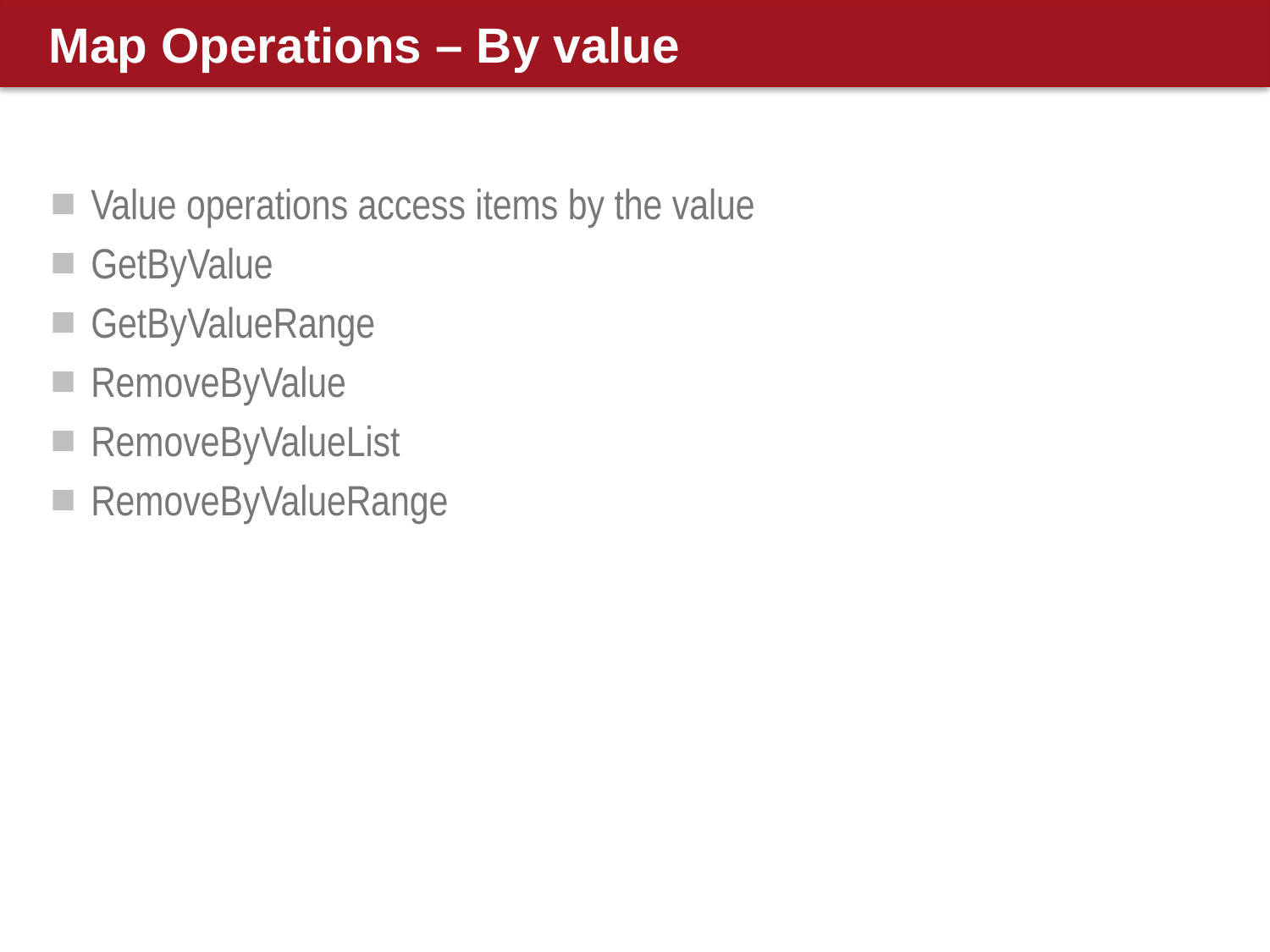

# Map Operations – By value
Value operations access items by the value
GetByValue
GetByValueRange
RemoveByValue
RemoveByValueList
RemoveByValueRange